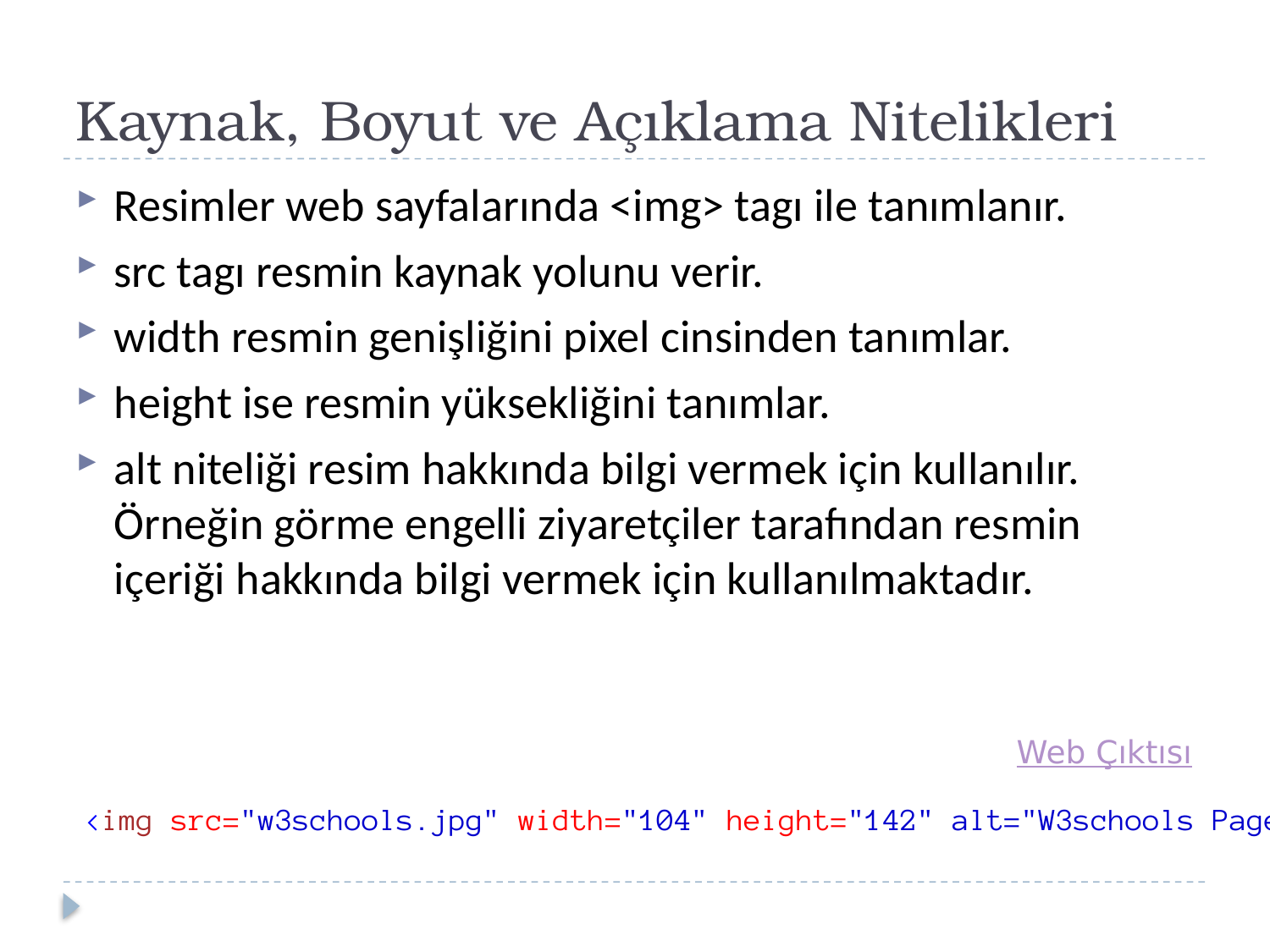

Kaynak, Boyut ve Açıklama Nitelikleri
Resimler web sayfalarında <img> tagı ile tanımlanır.
src tagı resmin kaynak yolunu verir.
width resmin genişliğini pixel cinsinden tanımlar.
height ise resmin yüksekliğini tanımlar.
alt niteliği resim hakkında bilgi vermek için kullanılır. Örneğin görme engelli ziyaretçiler tarafından resmin içeriği hakkında bilgi vermek için kullanılmaktadır.
Web Çıktısı
<img src="w3schools.jpg" width="104" height="142" alt="W3schools Page">